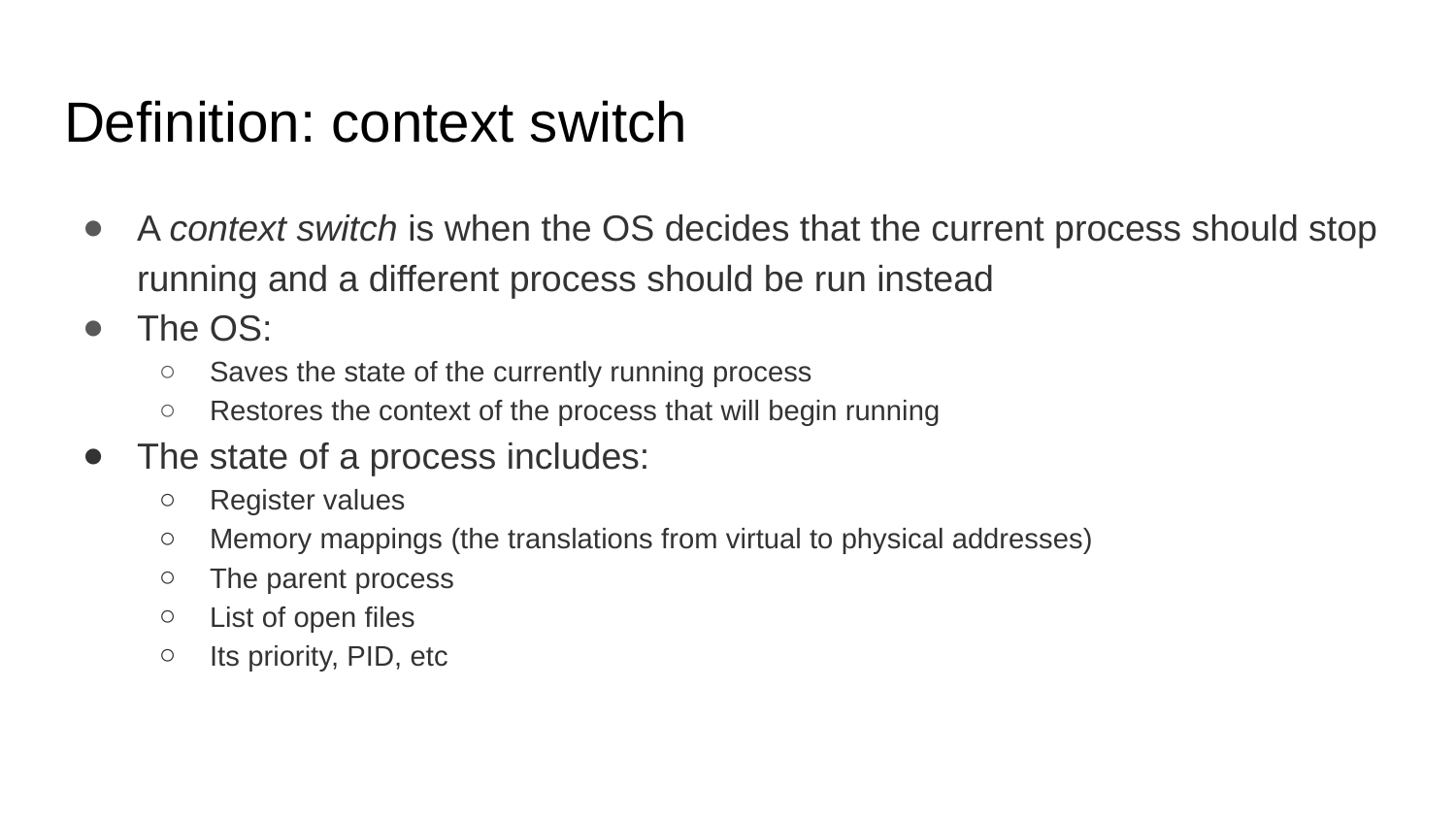

# Definition: context switch
A context switch is when the OS decides that the current process should stop running and a different process should be run instead
The OS:
Saves the state of the currently running process
Restores the context of the process that will begin running
The state of a process includes:
Register values
Memory mappings (the translations from virtual to physical addresses)
The parent process
List of open files
Its priority, PID, etc